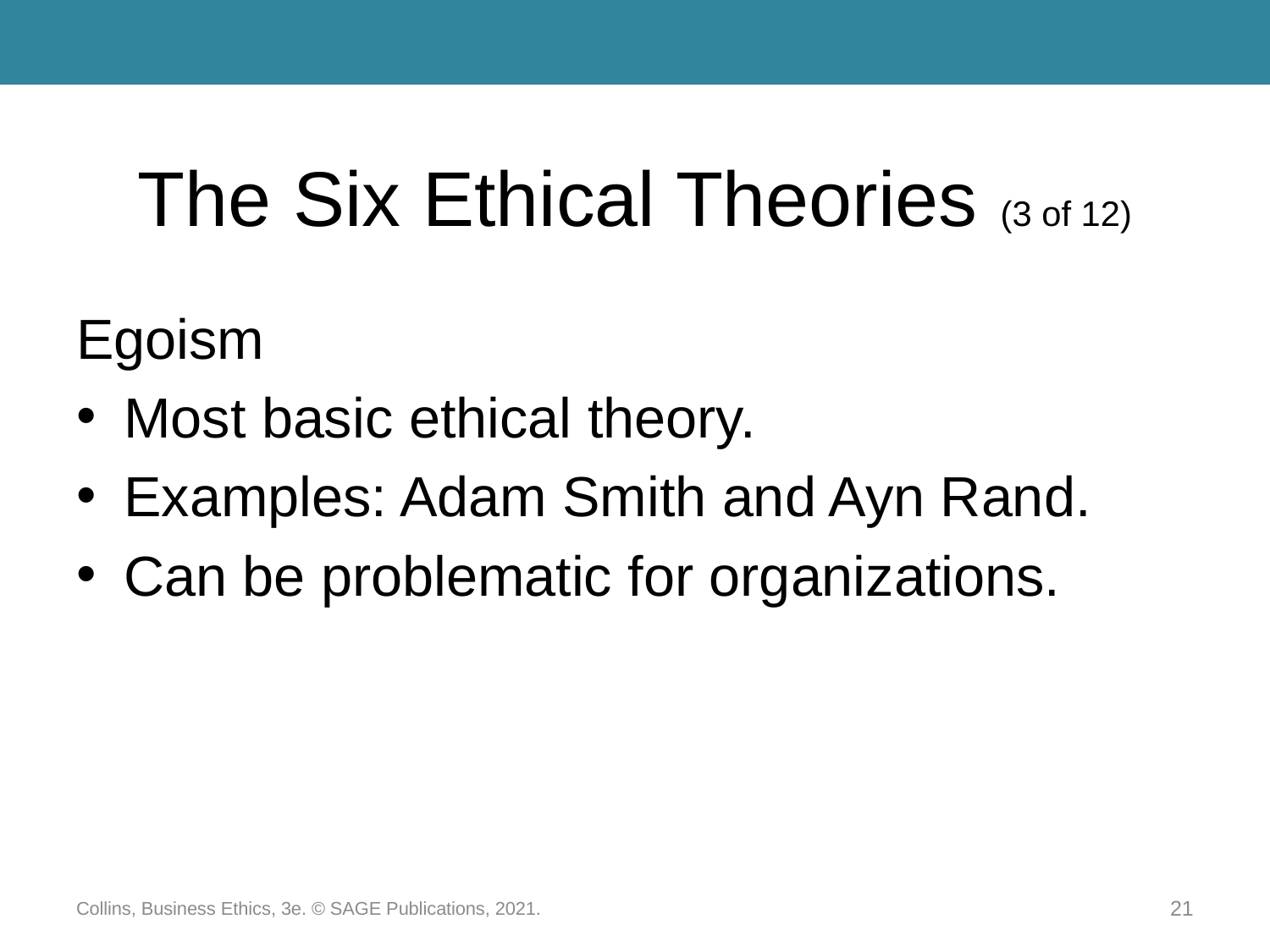

# The Six Ethical Theories (3 of 12)
Egoism
Most basic ethical theory.
Examples: Adam Smith and Ayn Rand.
Can be problematic for organizations.

Collins, Business Ethics, 3e. © SAGE Publications, 2021.
21